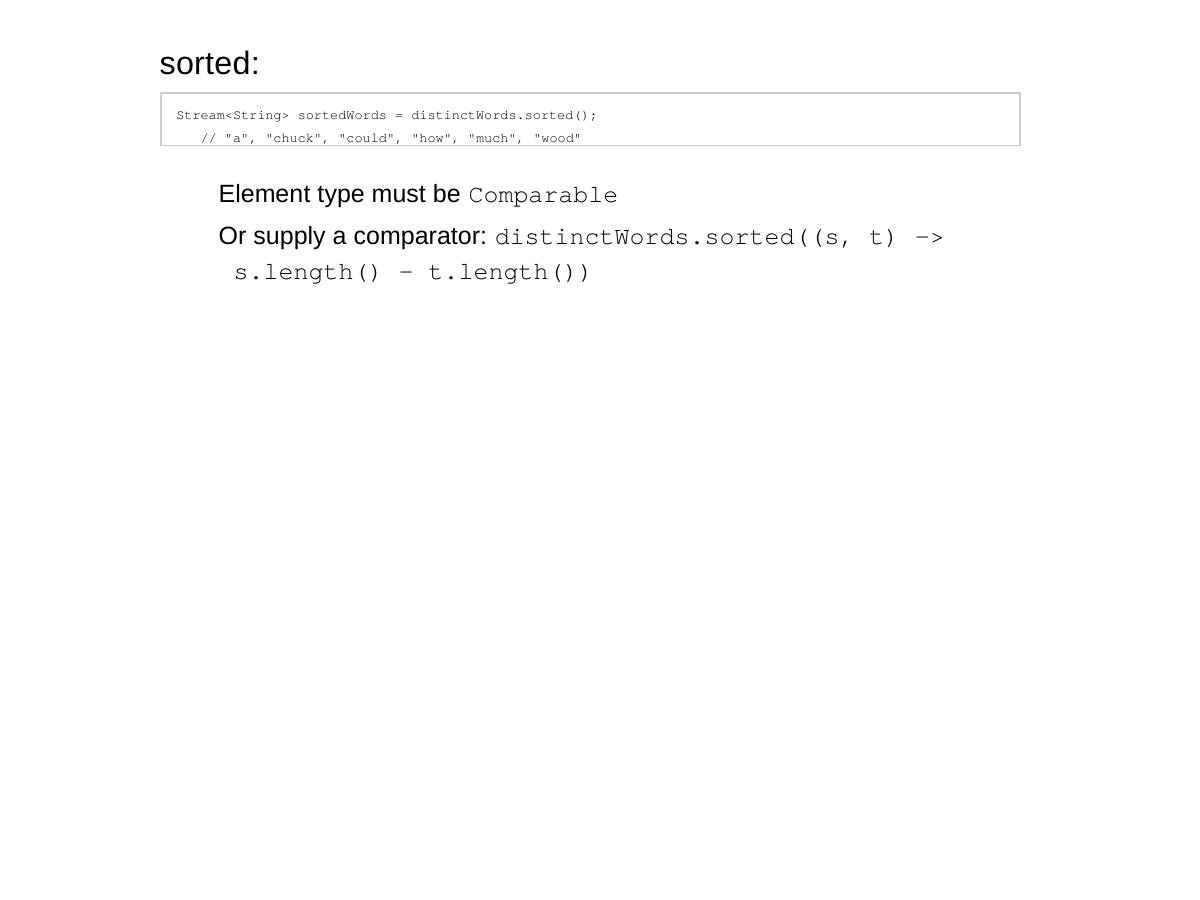

# sorted:

Stream<String> sortedWords = distinctWords.sorted();
// "a", "chuck", "could", "how", "much", "wood"
Element type must be Comparable
Or supply a comparator: distinctWords.sorted((s, t) ->  s.length() - t.length())